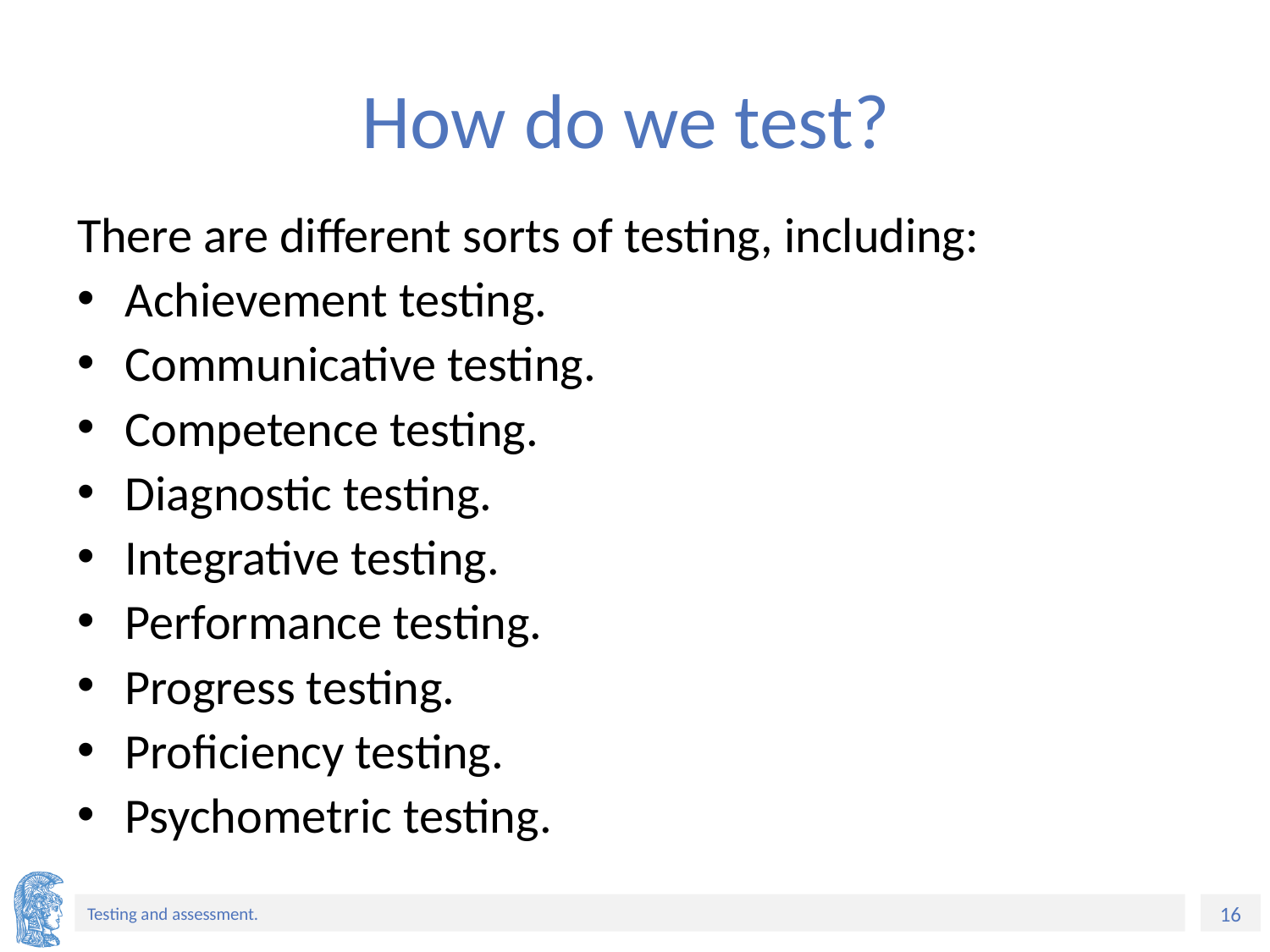

# How do we test?
There are different sorts of testing, including:
Achievement testing.
Communicative testing.
Competence testing.
Diagnostic testing.
Integrative testing.
Performance testing.
Progress testing.
Proficiency testing.
Psychometric testing.